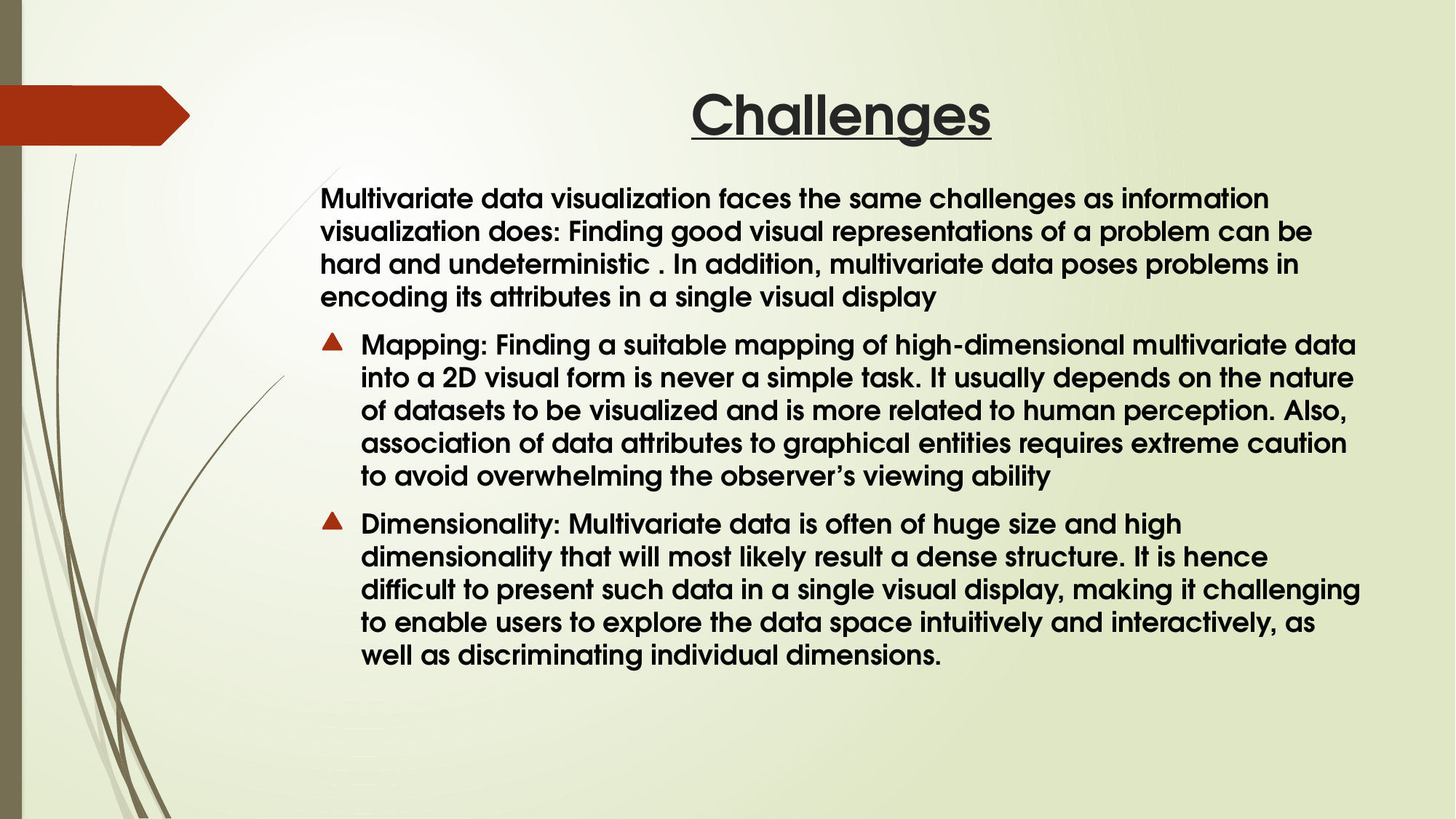

# Challenges
Multivariate data visualization faces the same challenges as information visualization does: Finding good visual representations of a problem can be hard and undeterministic . In addition, multivariate data poses problems in encoding its attributes in a single visual display
Mapping: Finding a suitable mapping of high-dimensional multivariate data into a 2D visual form is never a simple task. It usually depends on the nature of datasets to be visualized and is more related to human perception. Also, association of data attributes to graphical entities requires extreme caution to avoid overwhelming the observer’s viewing ability
Dimensionality: Multivariate data is often of huge size and high dimensionality that will most likely result a dense structure. It is hence difficult to present such data in a single visual display, making it challenging to enable users to explore the data space intuitively and interactively, as well as discriminating individual dimensions.